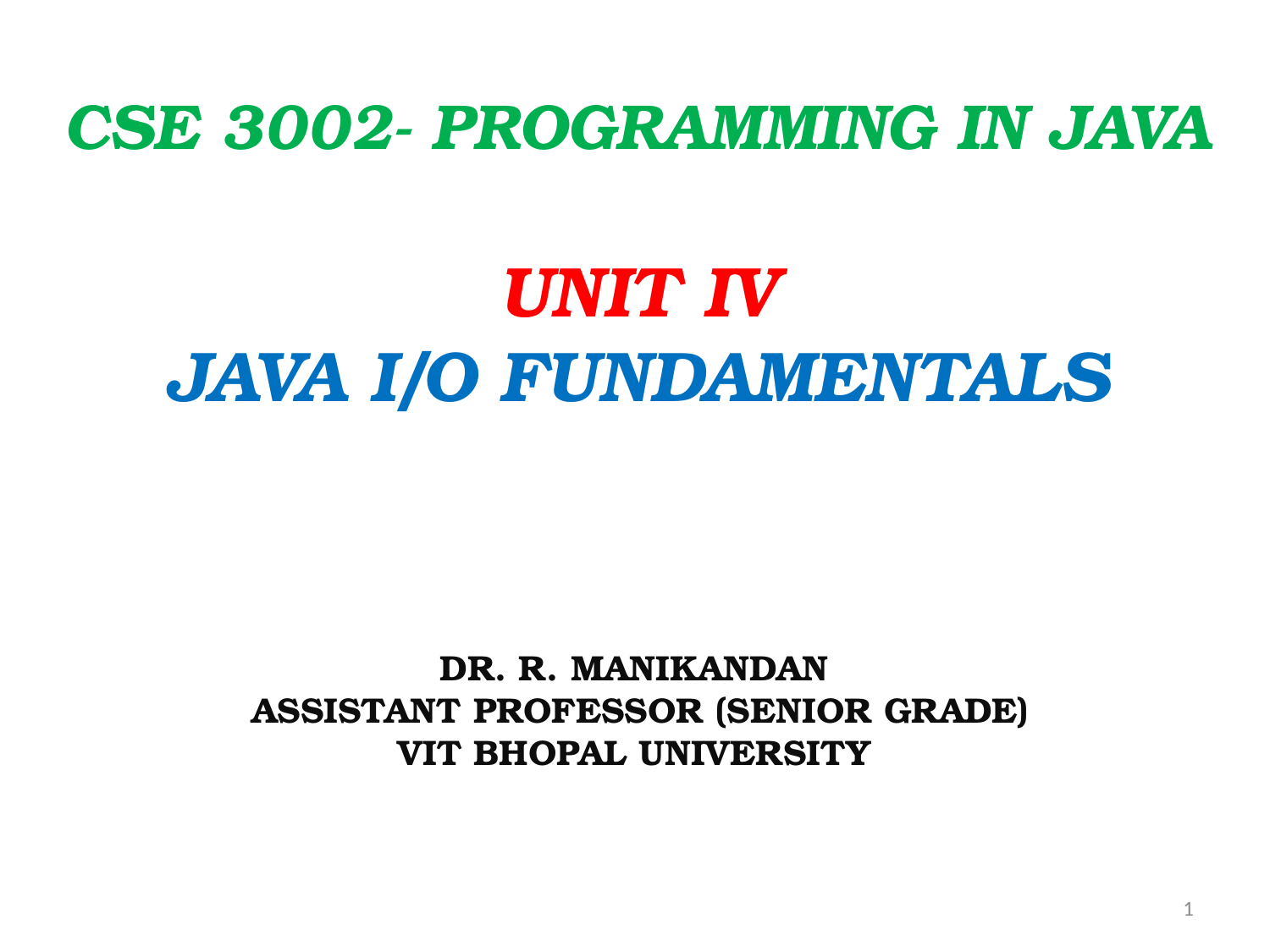

# CSE 3002- programming in java unit Iv Java I/O Fundamentals
Dr. R. Manikandan
Assistant professor (senior grade)
Vit bhopal university
1